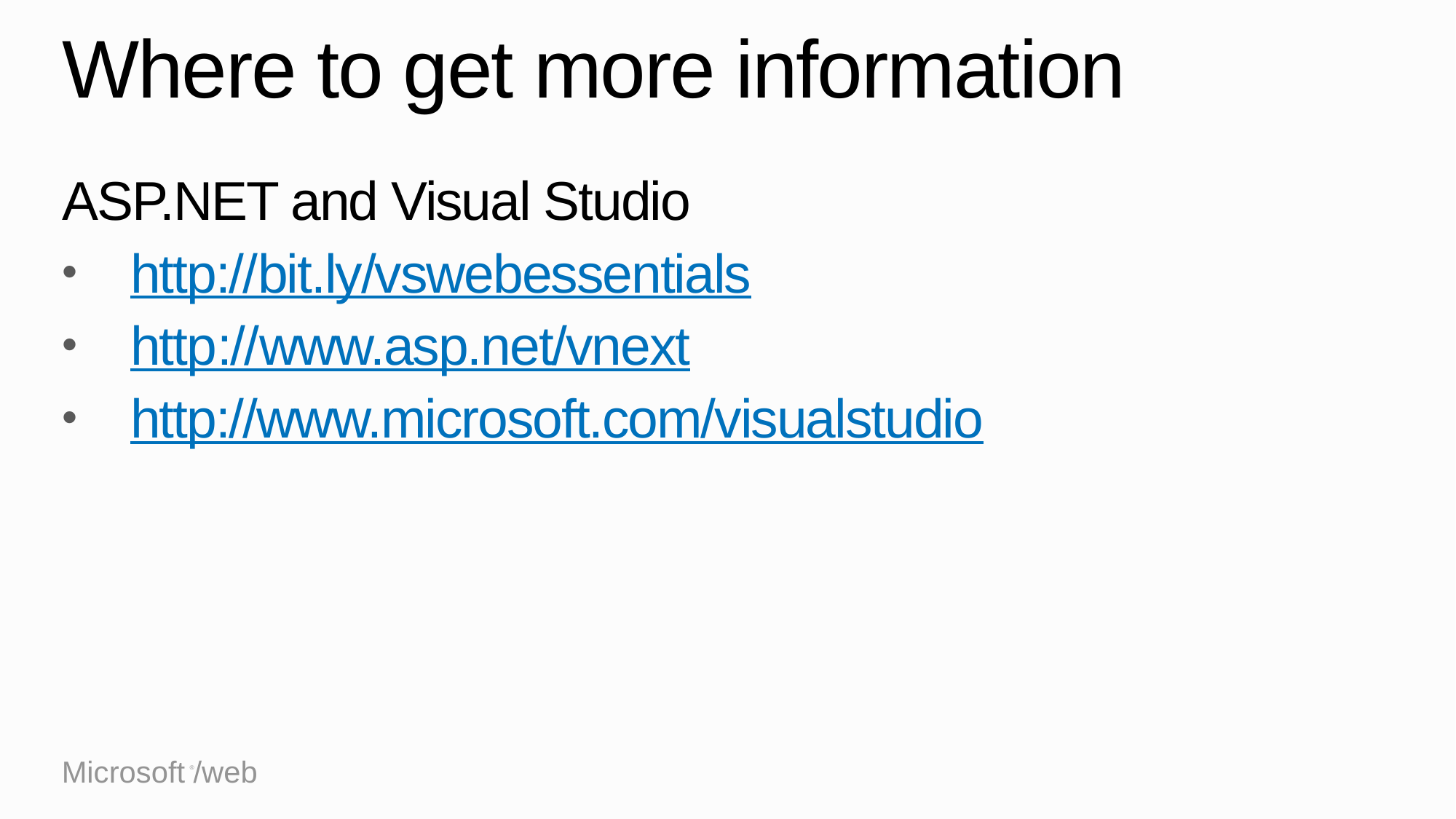

# Where to get more information
ASP.NET and Visual Studio
http://bit.ly/vswebessentials
http://www.asp.net/vnext
http://www.microsoft.com/visualstudio